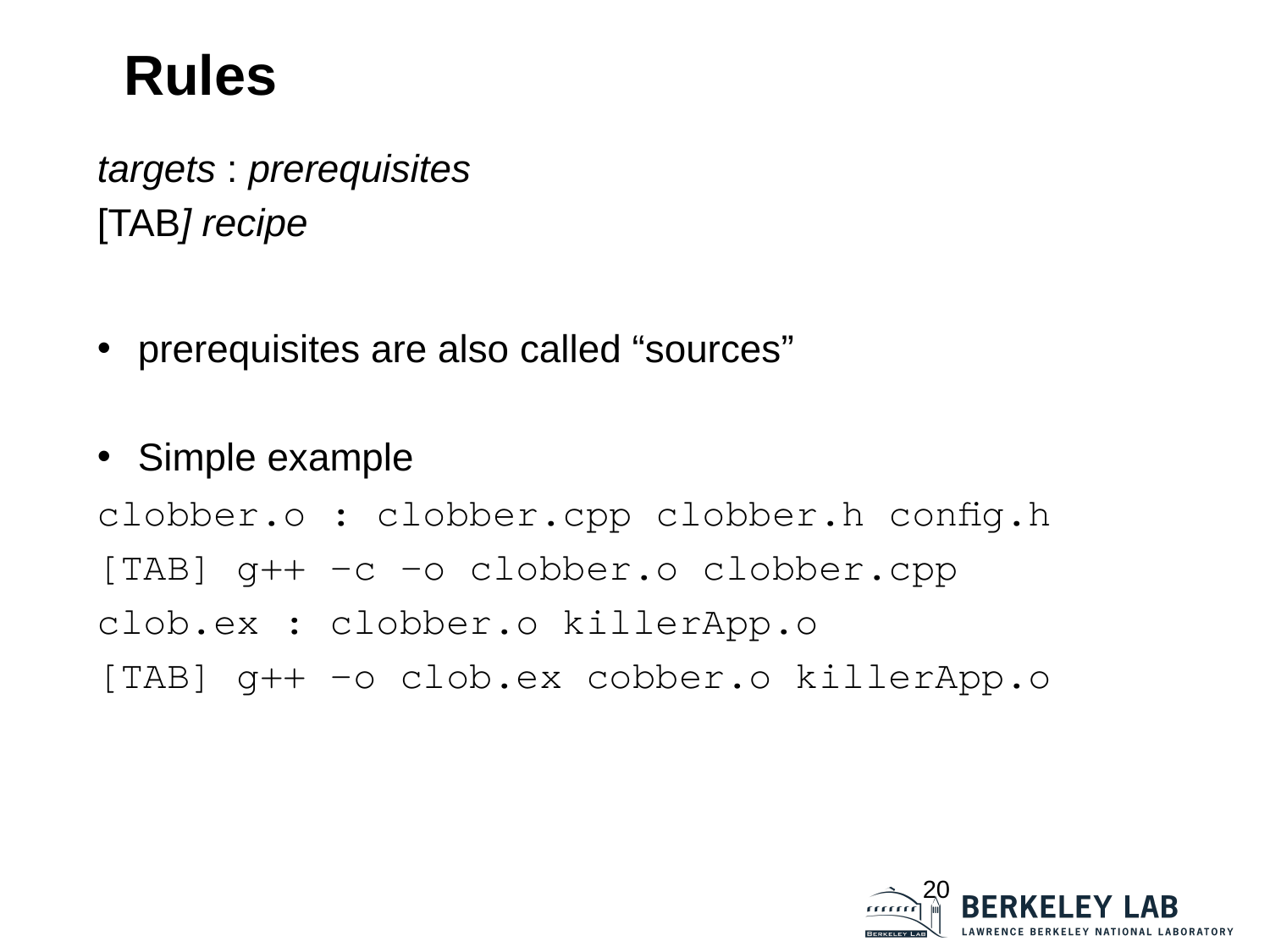

# Rules
targets : prerequisites
[TAB] recipe

prerequisites are also called “sources”

Simple example
clobber.o : clobber.cpp clobber.h config.h
[TAB] g++ -c –o clobber.o clobber.cpp
clob.ex : clobber.o killerApp.o
[TAB] g++ -o clob.ex cobber.o killerApp.o
20